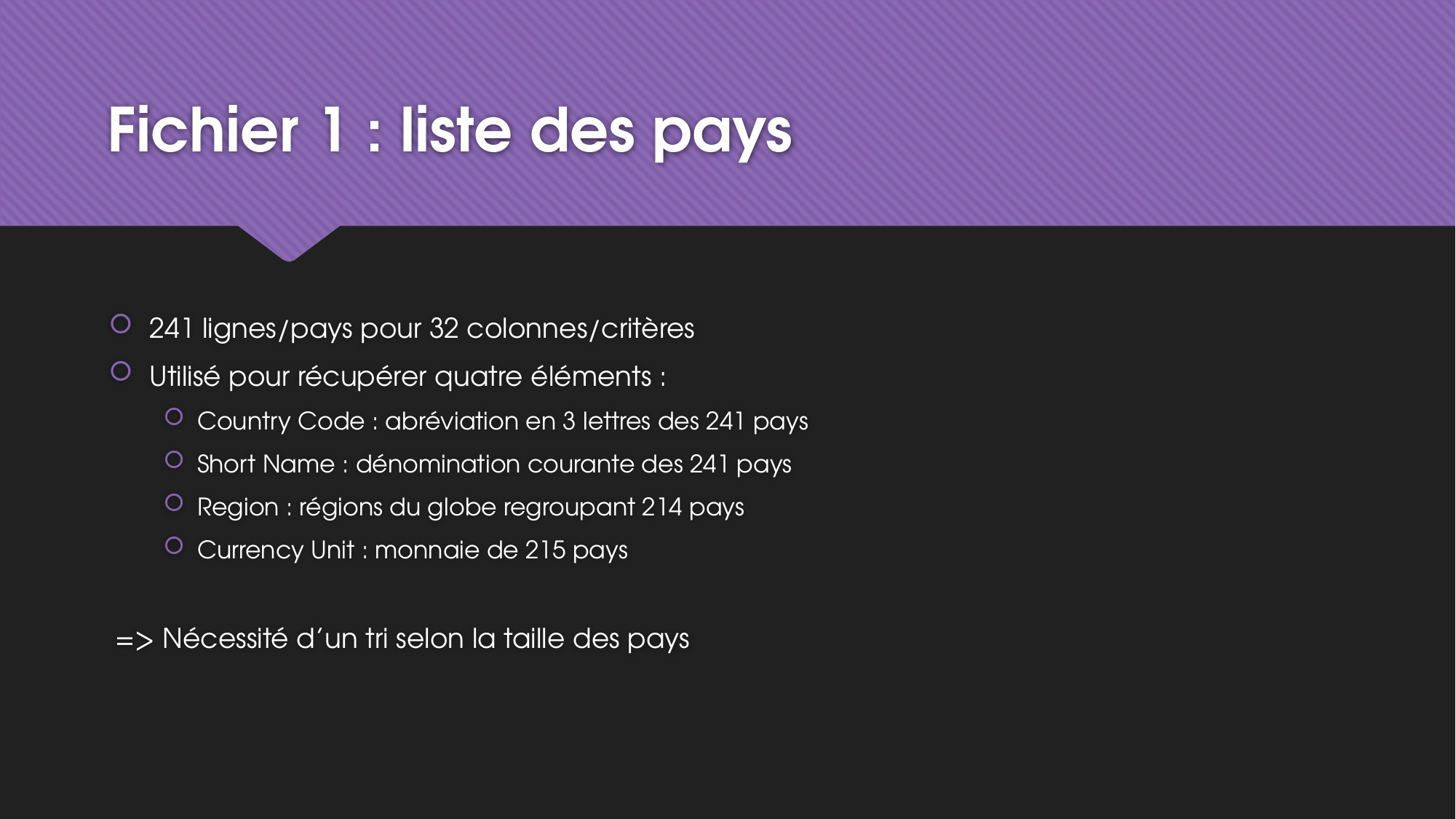

# Fichier 1 : liste des pays
241 lignes/pays pour 32 colonnes/critères
Utilisé pour récupérer quatre éléments :
Country Code : abréviation en 3 lettres des 241 pays
Short Name : dénomination courante des 241 pays
Region : régions du globe regroupant 214 pays
Currency Unit : monnaie de 215 pays

=> Nécessité d’un tri selon la taille des pays